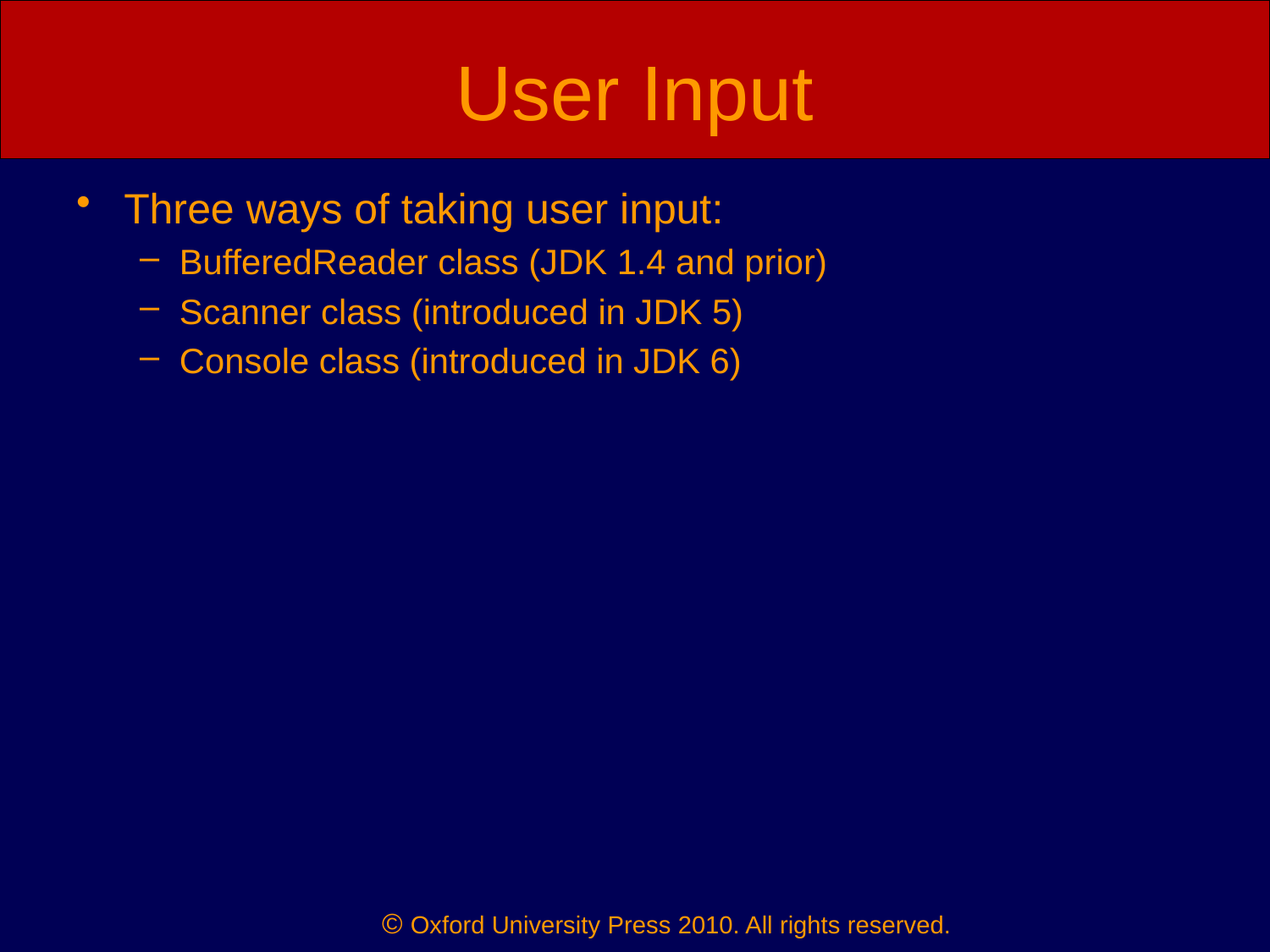

# User Input
Three ways of taking user input:
BufferedReader class (JDK 1.4 and prior)
Scanner class (introduced in JDK 5)
Console class (introduced in JDK 6)